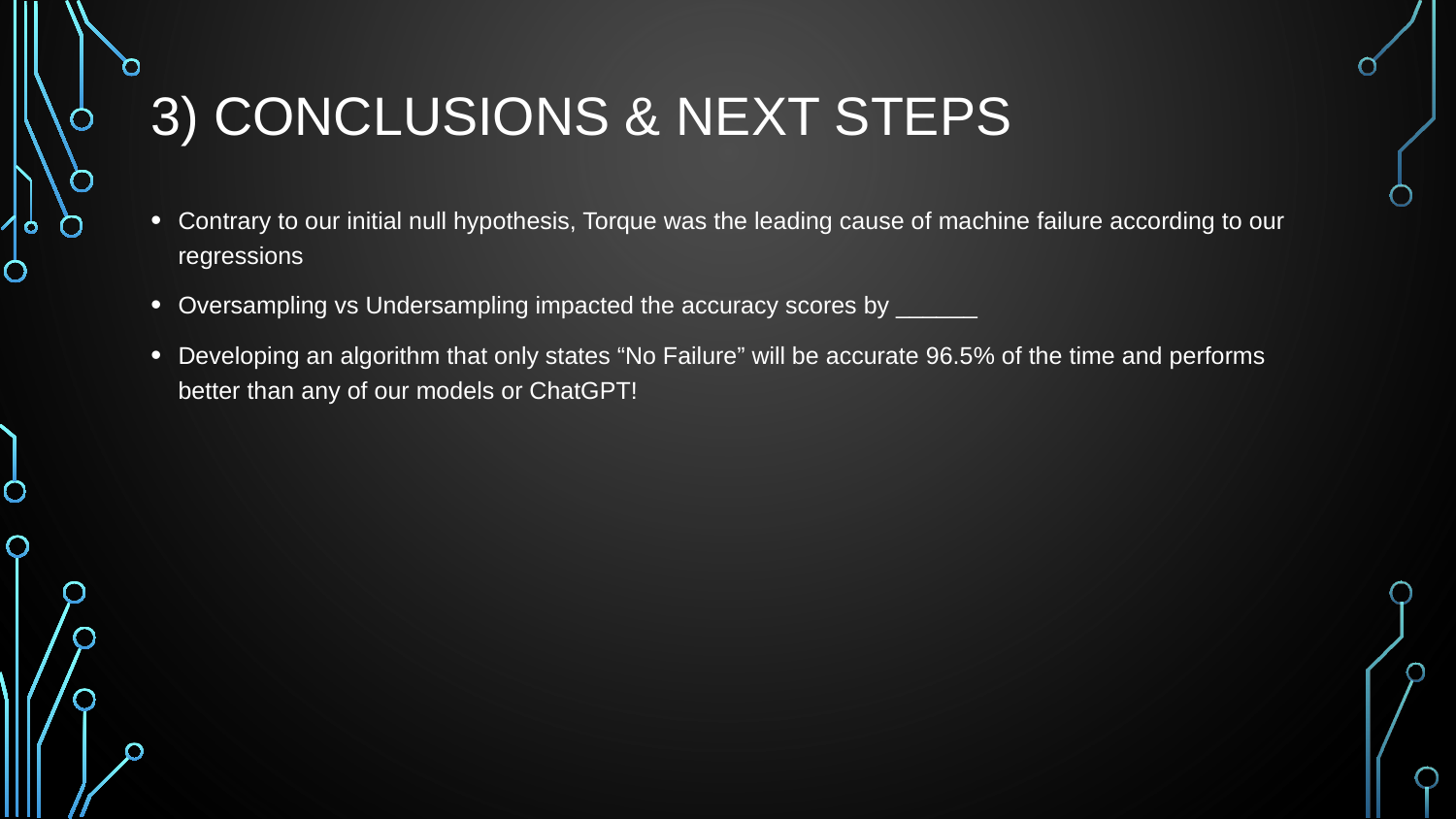

# 3) Conclusions & Next Steps
Contrary to our initial null hypothesis, Torque was the leading cause of machine failure according to our regressions
Oversampling vs Undersampling impacted the accuracy scores by ______
Developing an algorithm that only states “No Failure” will be accurate 96.5% of the time and performs better than any of our models or ChatGPT!